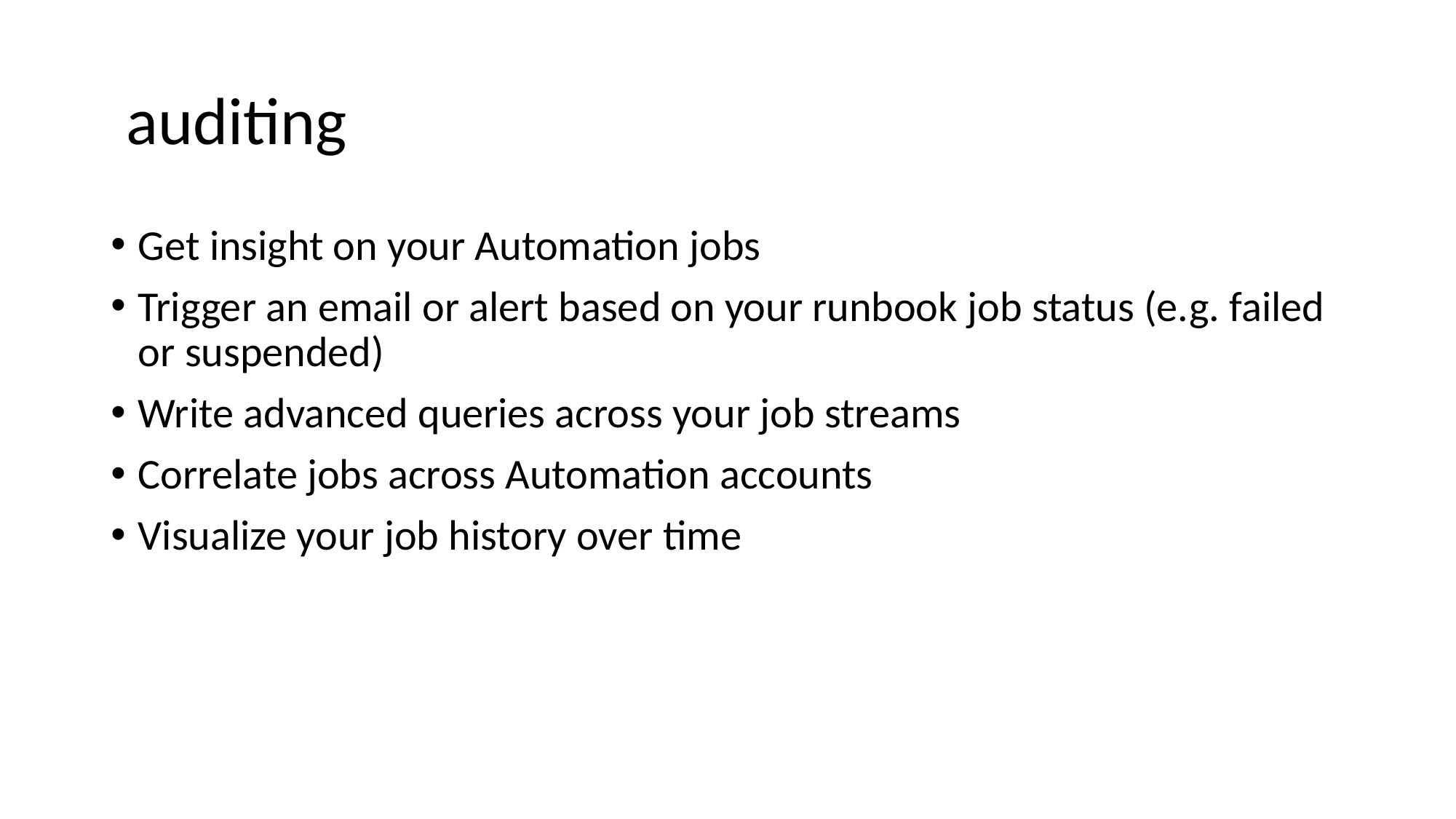

# auditing
Get insight on your Automation jobs
Trigger an email or alert based on your runbook job status (e.g. failed or suspended)
Write advanced queries across your job streams
Correlate jobs across Automation accounts
Visualize your job history over time